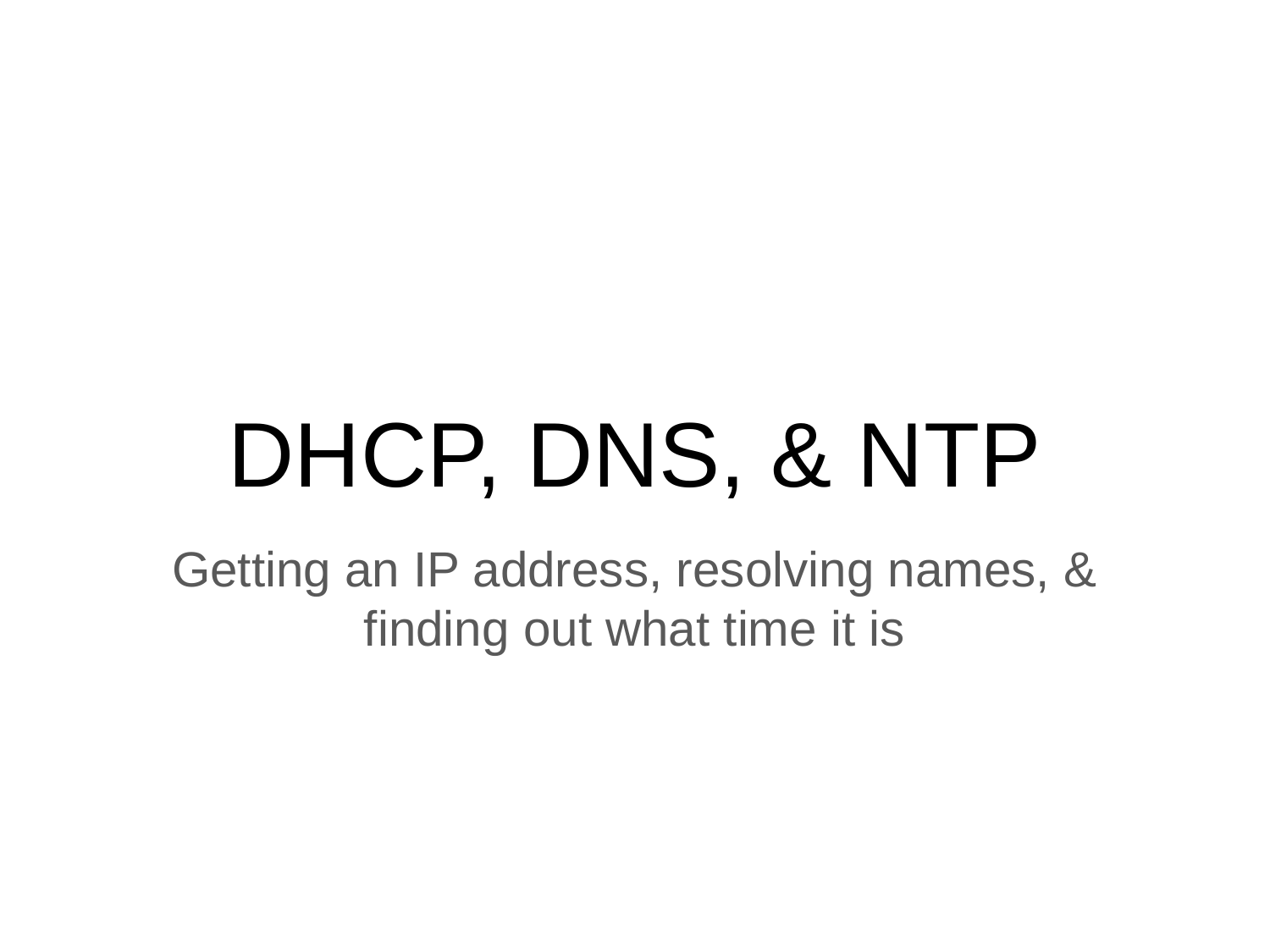

# DHCP, DNS, & NTP
Getting an IP address, resolving names, &
finding out what time it is